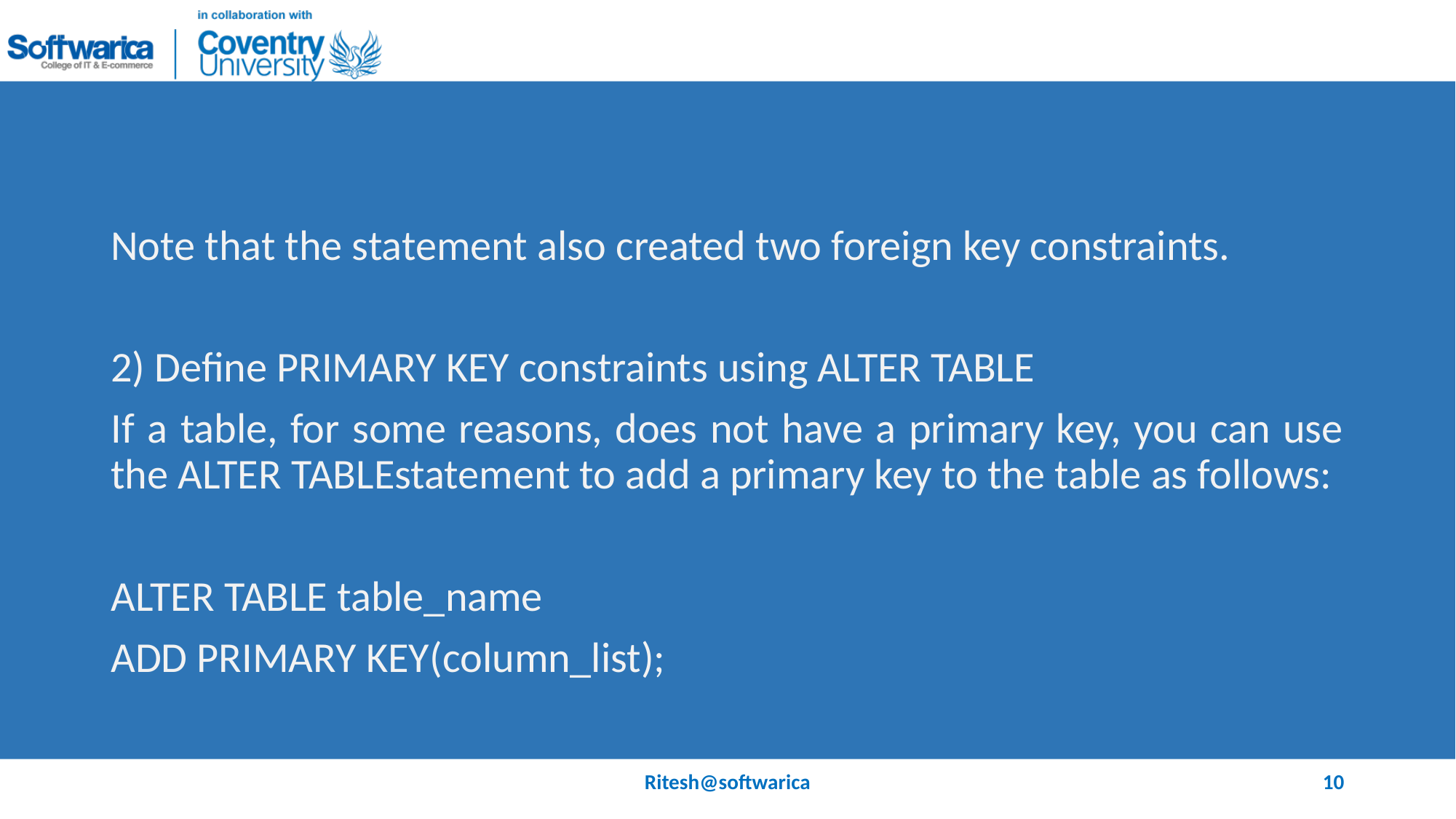

#
Note that the statement also created two foreign key constraints.

2) Define PRIMARY KEY constraints using ALTER TABLE
If a table, for some reasons, does not have a primary key, you can use the ALTER TABLEstatement to add a primary key to the table as follows:

ALTER TABLE table_name
ADD PRIMARY KEY(column_list);
Ritesh@softwarica
10